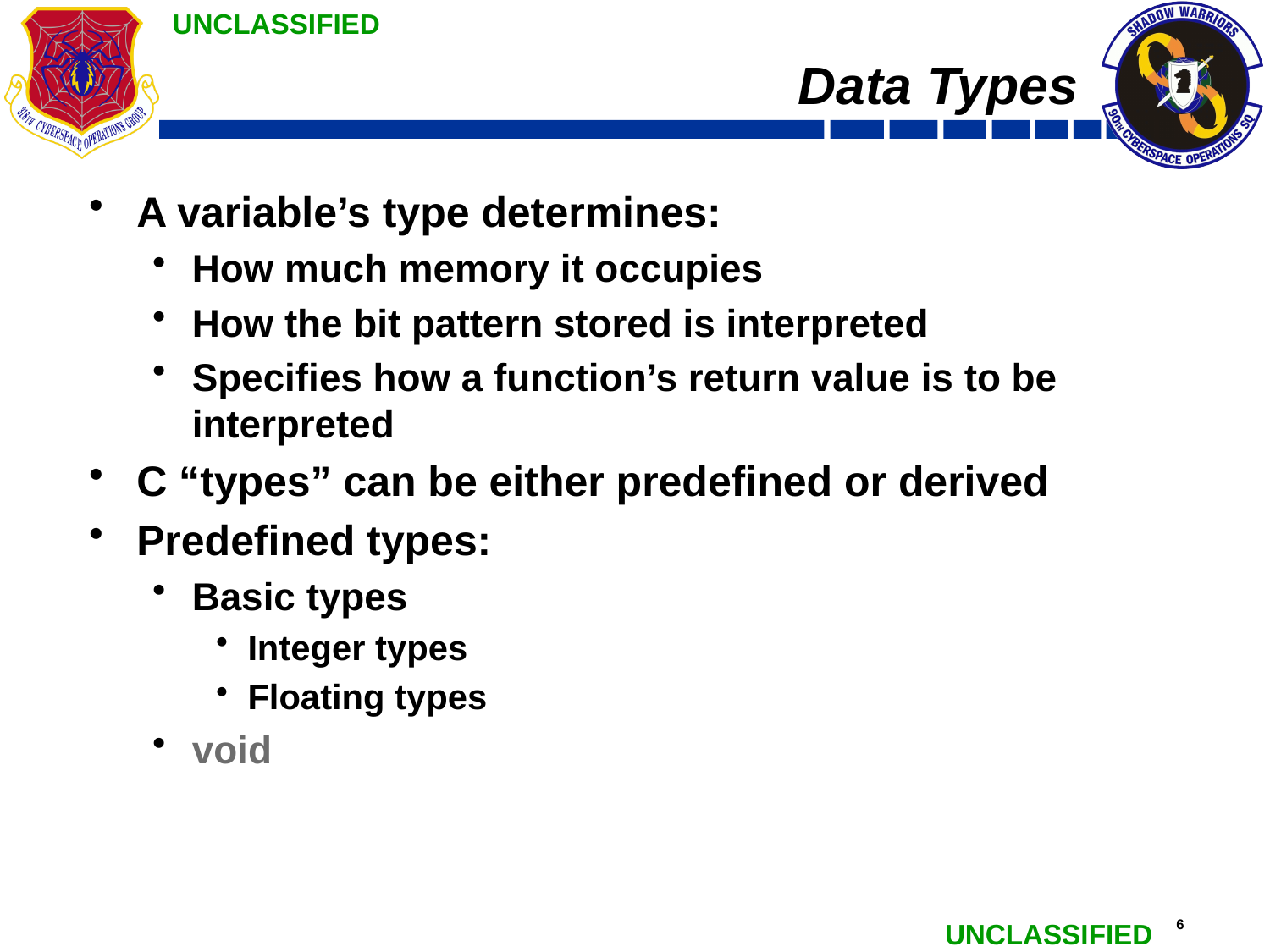

# Data Types
A variable’s type determines:
How much memory it occupies
How the bit pattern stored is interpreted
Specifies how a function’s return value is to be interpreted
C “types” can be either predefined or derived
Predefined types:
Basic types
Integer types
Floating types
void